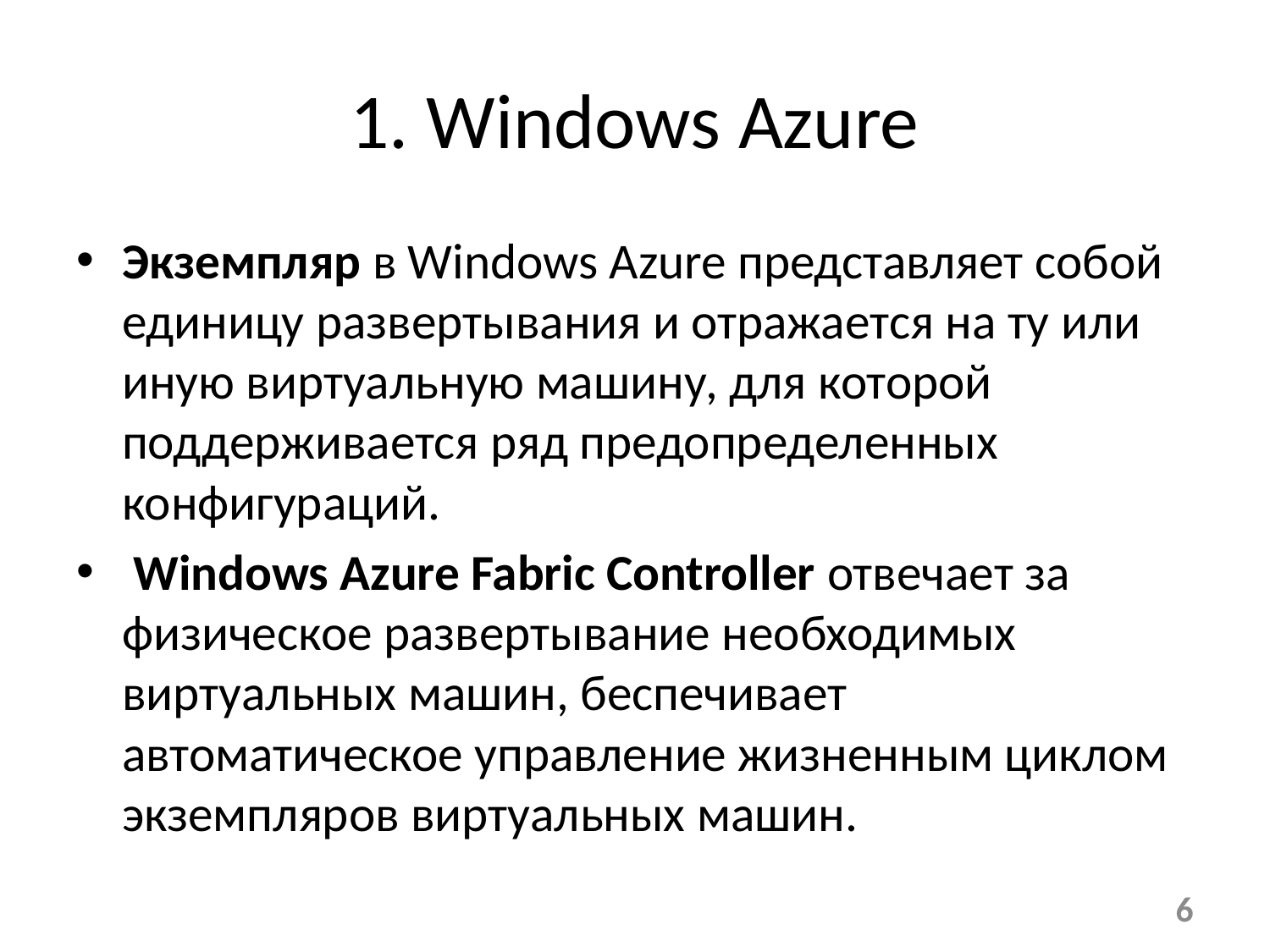

# 1. Windows Azure
Экземпляр в Windows Azure представляет собой единицу развертывания и отражается на ту или иную виртуальную машину, для которой поддерживается ряд предопределенных конфигураций.
 Windows Azure Fabric Controller отвечает за физическое развертывание необходимых виртуальных машин, беспечивает автоматическое управление жизненным циклом экземпляров виртуальных машин.
6